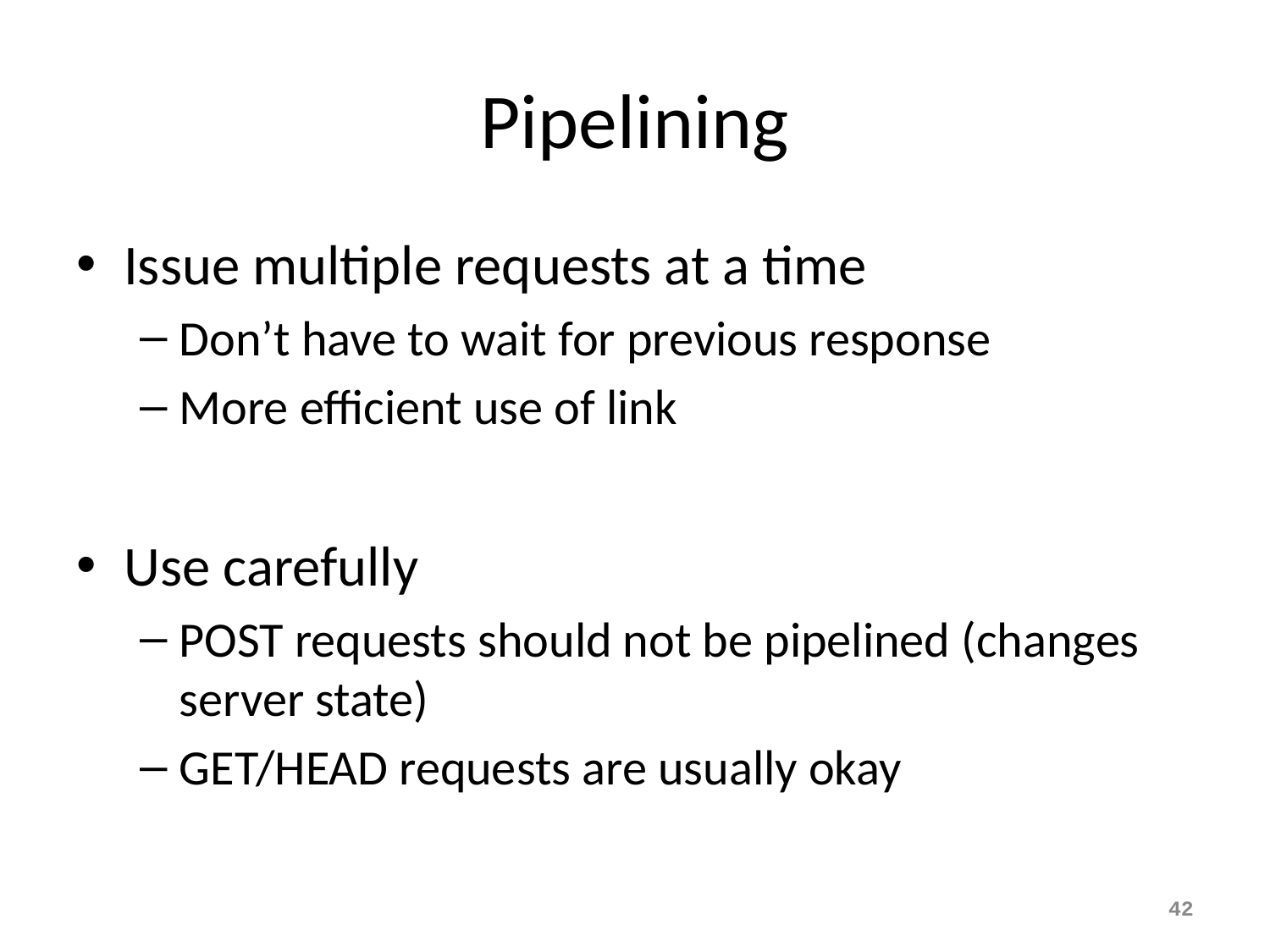

# Pipelining
Issue multiple requests at a time
Don’t have to wait for previous response
More efficient use of link

Use carefully
POST requests should not be pipelined (changes server state)
GET/HEAD requests are usually okay
42